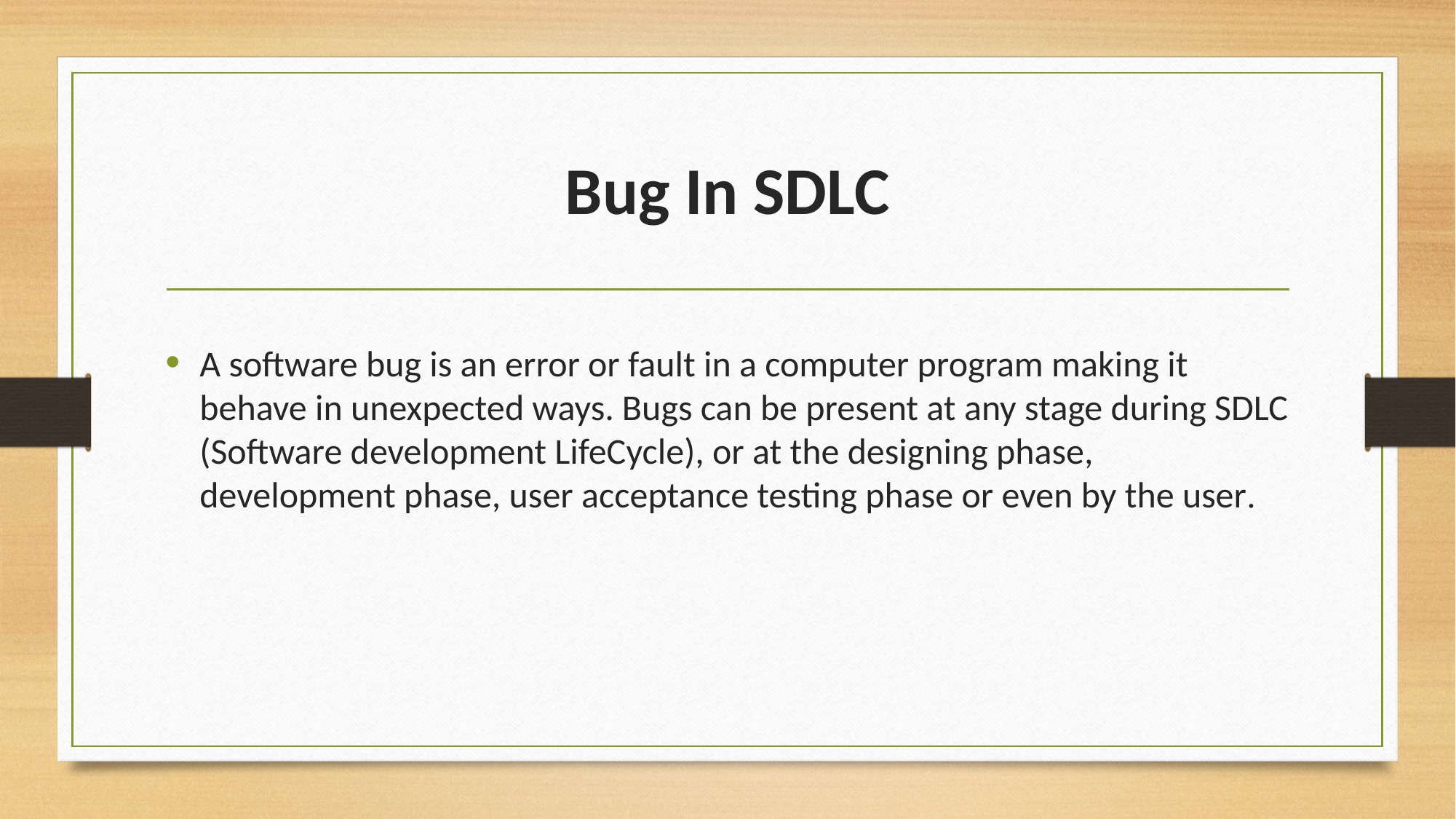

# Bug In SDLC
A software bug is an error or fault in a computer program making it behave in unexpected ways. Bugs can be present at any stage during SDLC (Software development LifeCycle), or at the designing phase, development phase, user acceptance testing phase or even by the user.